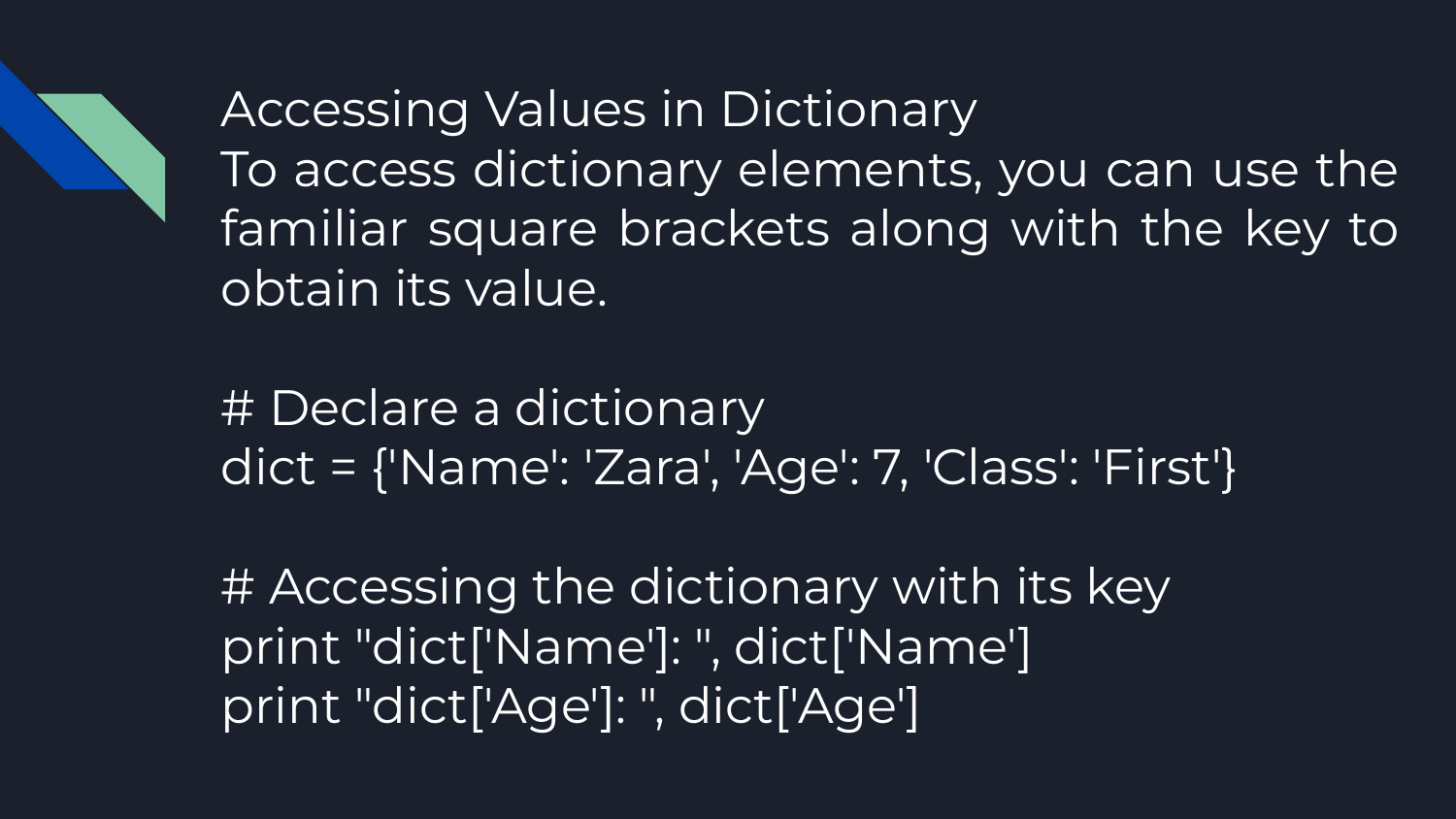

# Accessing Values in Dictionary
To access dictionary elements, you can use the familiar square brackets along with the key to obtain its value.

# Declare a dictionary
dict = {'Name': 'Zara', 'Age': 7, 'Class': 'First'}

# Accessing the dictionary with its key
print "dict['Name']: ", dict['Name']
print "dict['Age']: ", dict['Age']